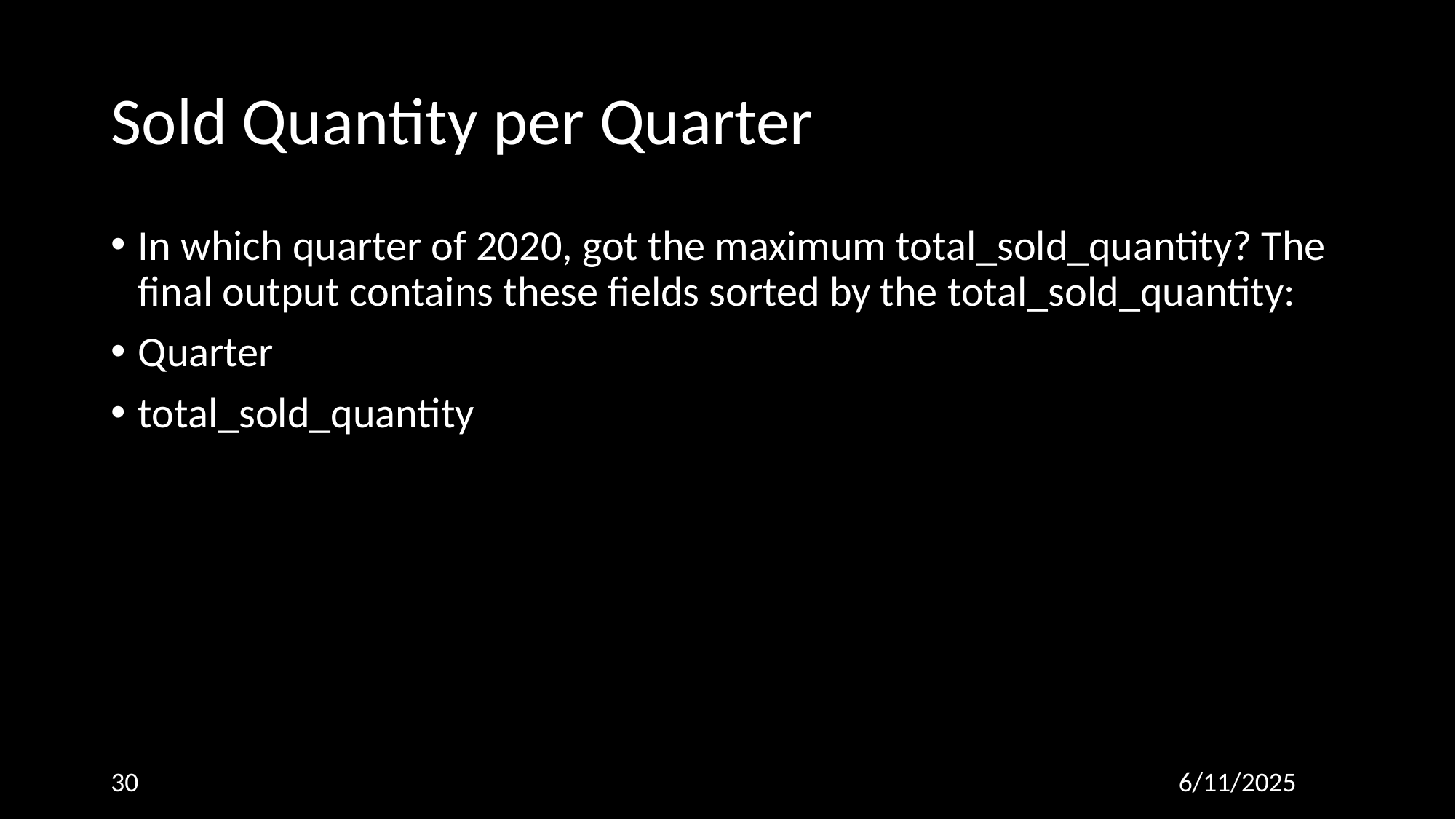

# Sold Quantity per Quarter
In which quarter of 2020, got the maximum total_sold_quantity? The final output contains these fields sorted by the total_sold_quantity:
Quarter
total_sold_quantity